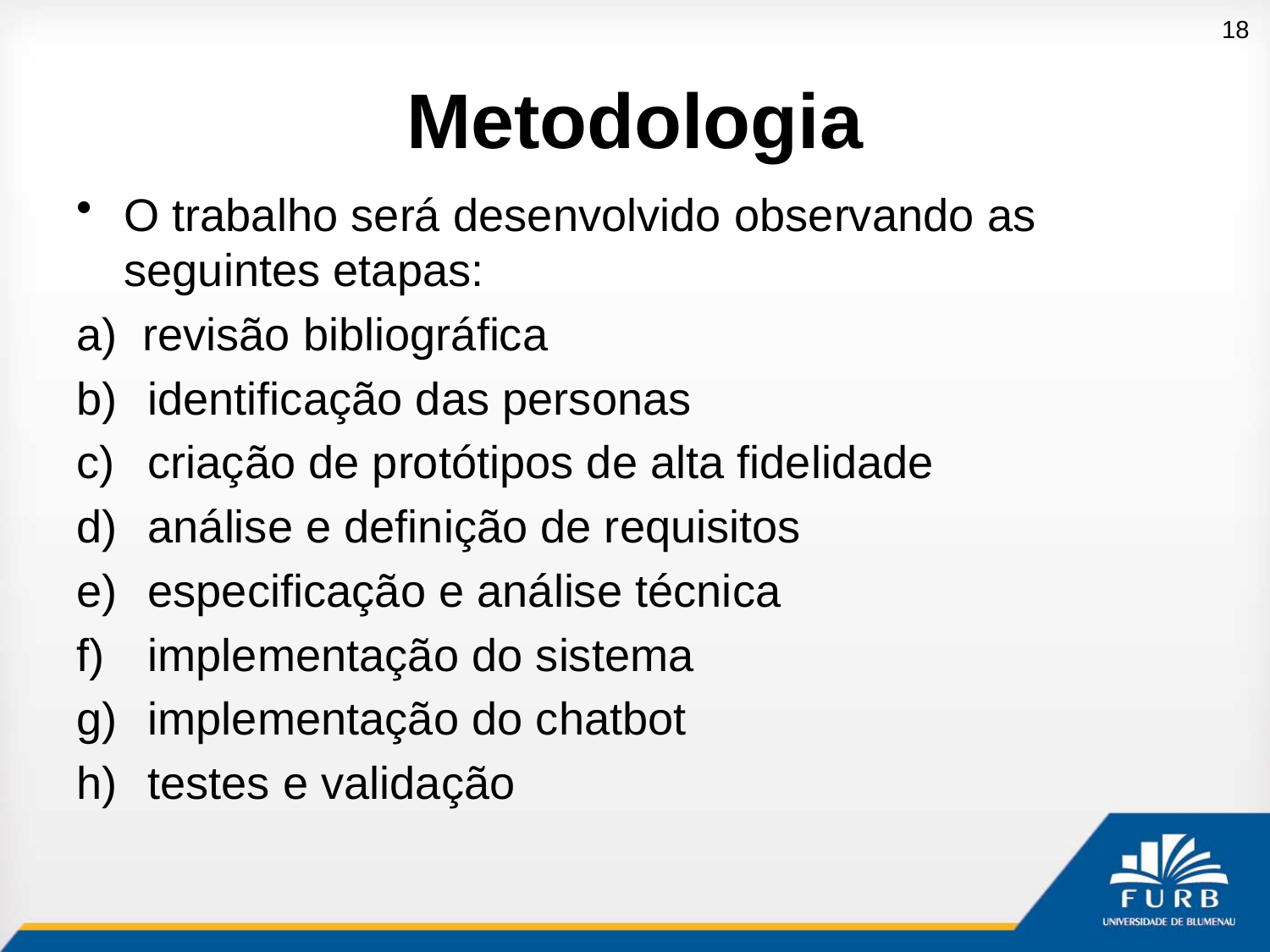

18
# Metodologia
O trabalho será desenvolvido observando as seguintes etapas:
a)  revisão bibliográfica
identificação das personas
criação de protótipos de alta fidelidade
análise e definição de requisitos
especificação e análise técnica
implementação do sistema
implementação do chatbot
testes e validação